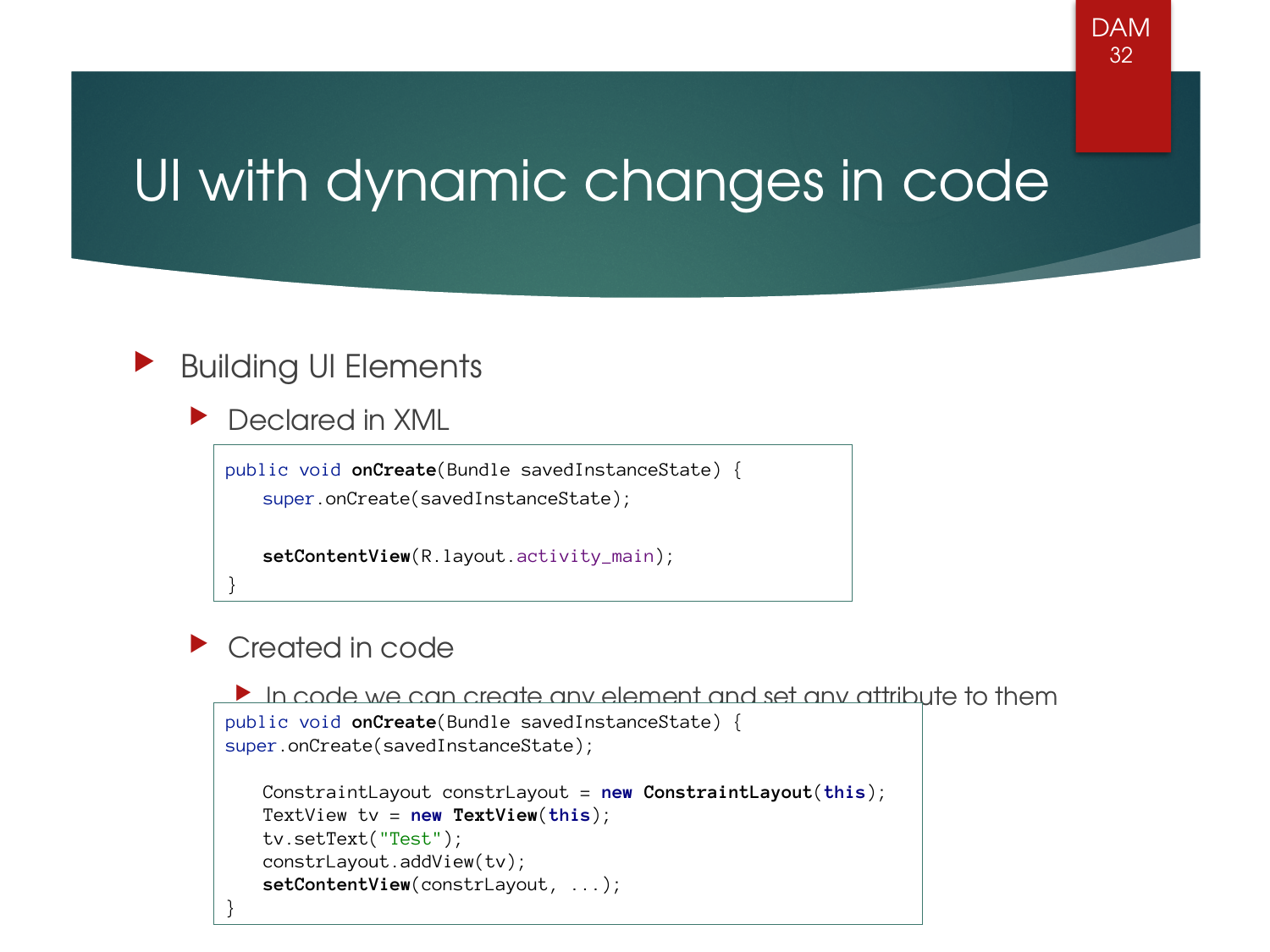

DAM
32
# UI with dynamic changes in code
Building UI Elements
Declared in XML

Created in code
In code we can create any element and set any attribute to them

public void onCreate(Bundle savedInstanceState) {  	super.onCreate(savedInstanceState);

 	setContentView(R.layout.activity_main);
}
public void onCreate(Bundle savedInstanceState) {   	super.onCreate(savedInstanceState);

	ConstraintLayout constrLayout = new ConstraintLayout(this);
	TextView tv = new TextView(this);
	tv.setText("Test");
	constrLayout.addView(tv);
	setContentView(constrLayout, ...);
}